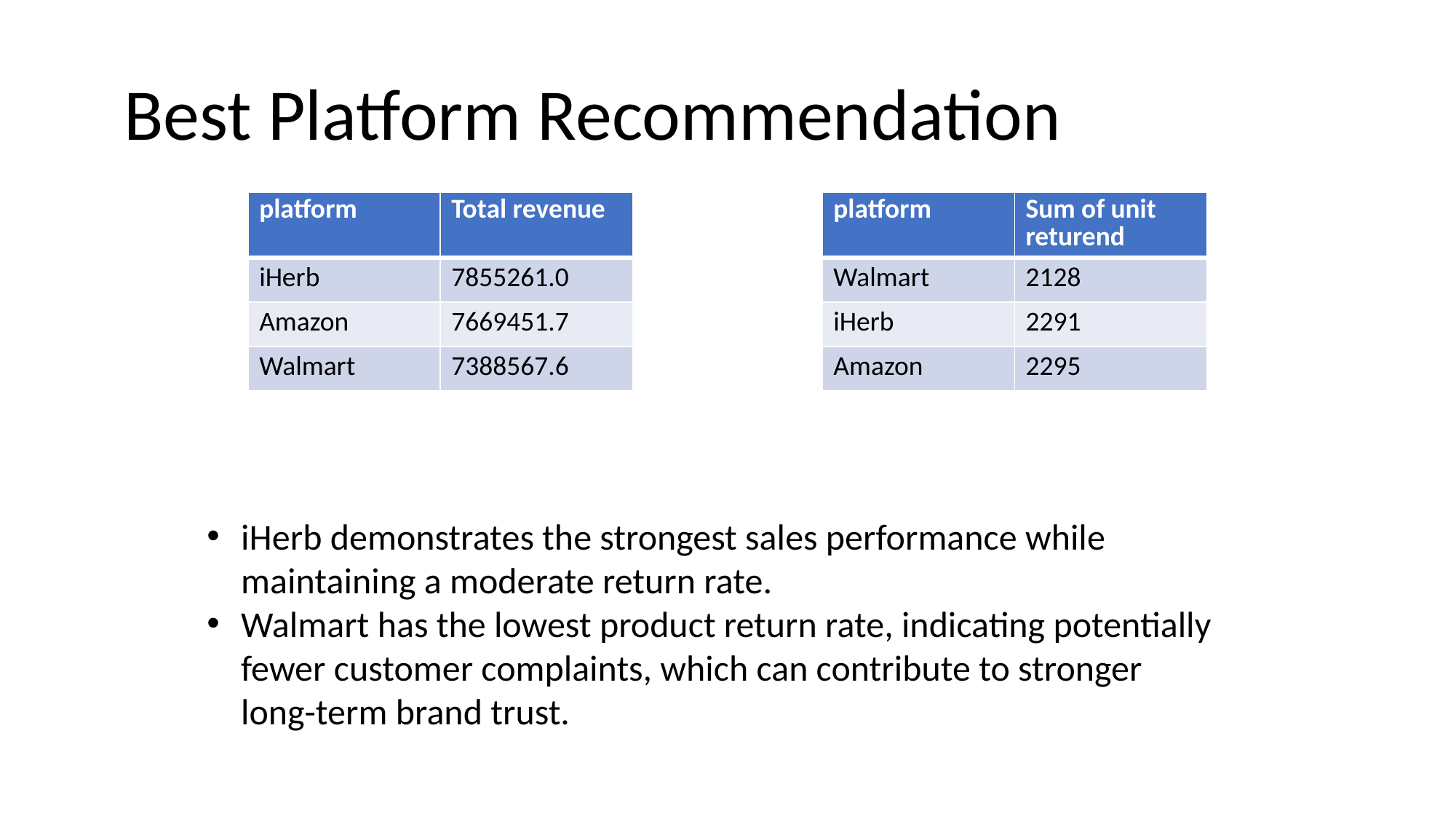

Best Platform Recommendation
| platform | Total revenue |
| --- | --- |
| iHerb | 7855261.0 |
| Amazon | 7669451.7 |
| Walmart | 7388567.6 |
| platform | Sum of unit returend |
| --- | --- |
| Walmart | 2128 |
| iHerb | 2291 |
| Amazon | 2295 |
iHerb demonstrates the strongest sales performance while maintaining a moderate return rate.
Walmart has the lowest product return rate, indicating potentially fewer customer complaints, which can contribute to stronger long-term brand trust.